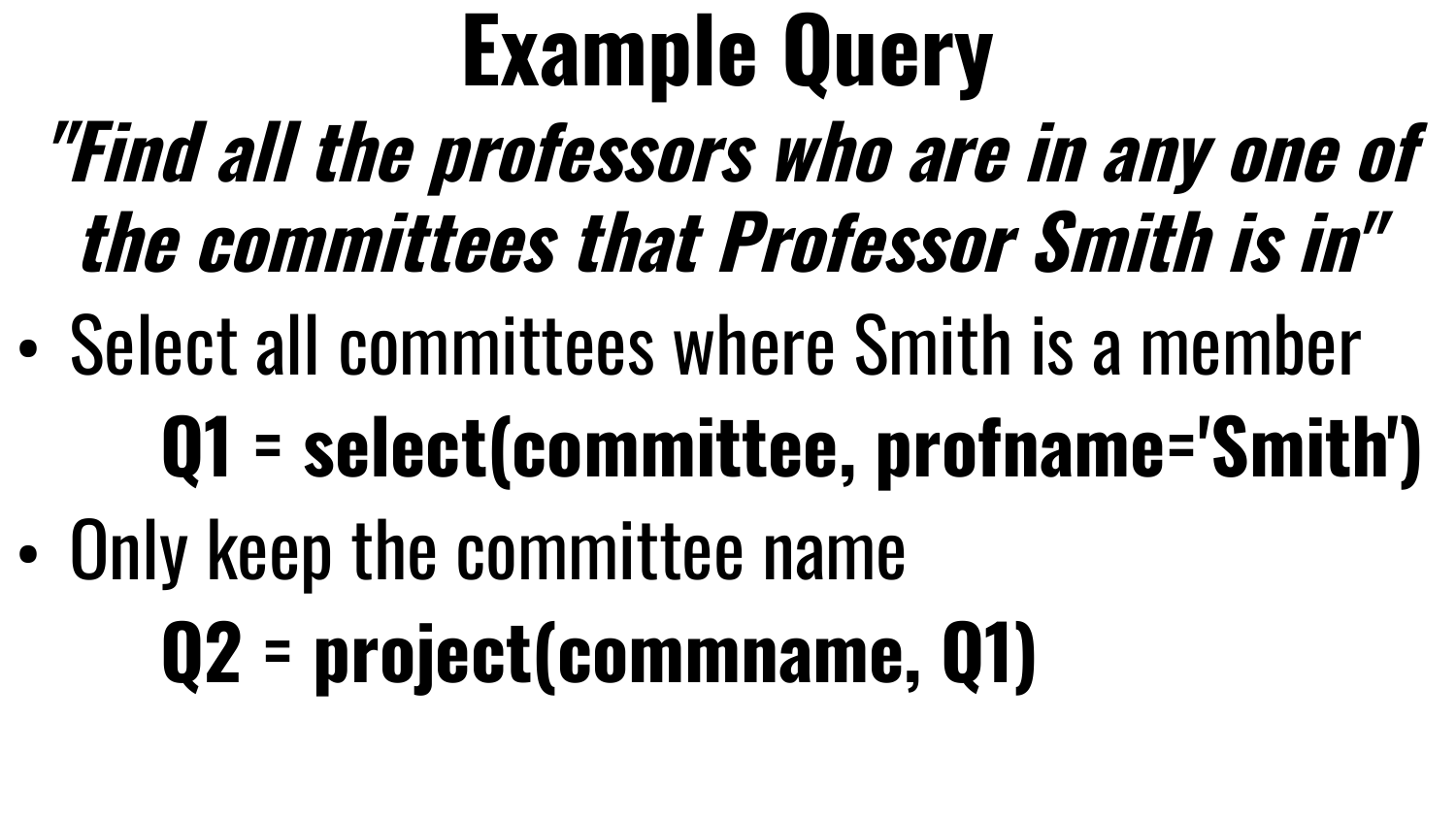

# Example Query
"Find all the professors who are in any one of
the committees that Professor Smith is in"
Select all committees where Smith is a member
	Q1 = select(committee, profname='Smith')
Only keep the committee name
	Q2 = project(commname, Q1)